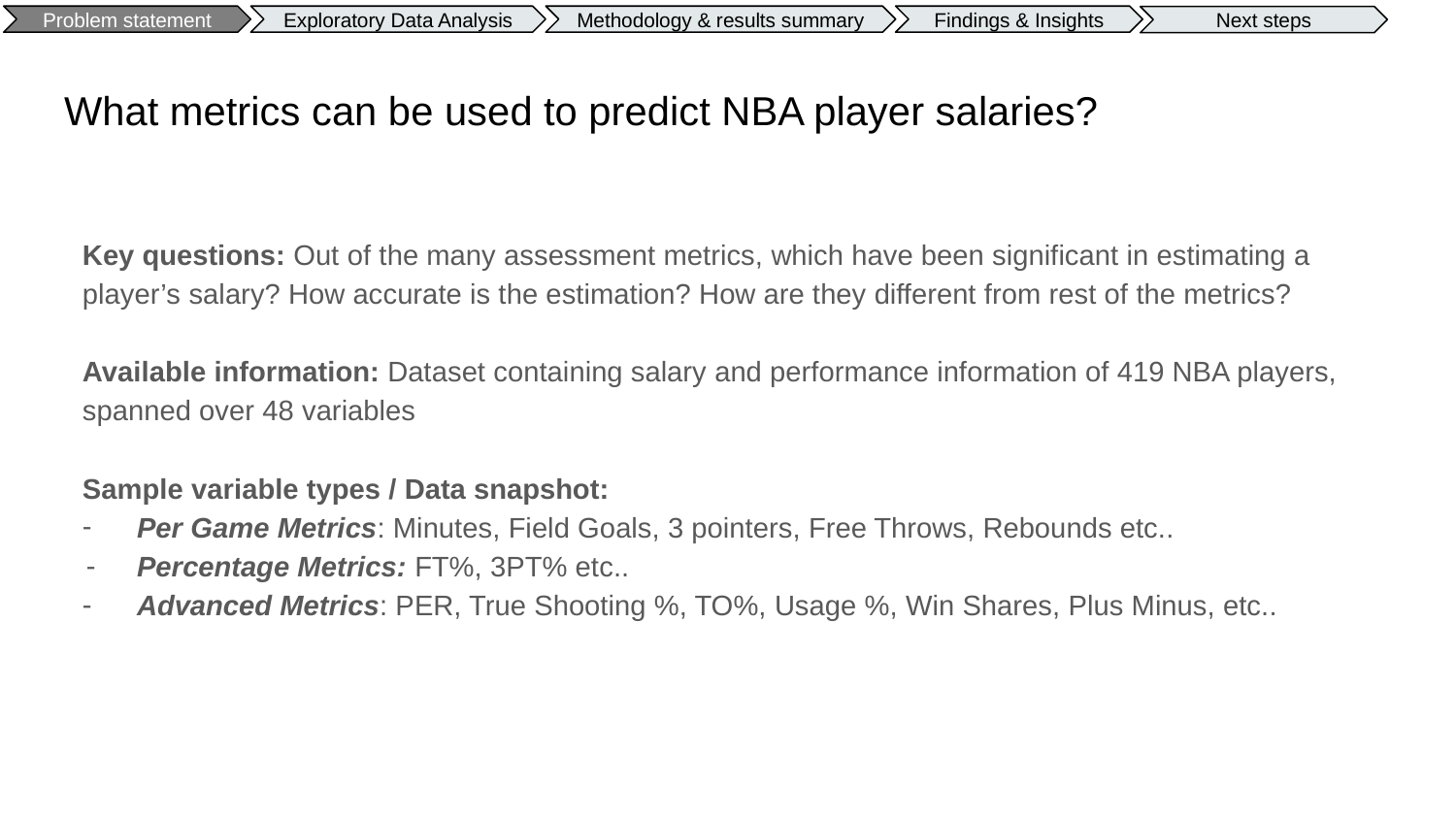

Findings & Insights
Methodology & results summary
Exploratory Data Analysis
Problem statement
Next steps
# What metrics can be used to predict NBA player salaries?

Key questions: Out of the many assessment metrics, which have been significant in estimating a player’s salary? How accurate is the estimation? How are they different from rest of the metrics?

Available information: Dataset containing salary and performance information of 419 NBA players, spanned over 48 variables

Sample variable types / Data snapshot:
Per Game Metrics: Minutes, Field Goals, 3 pointers, Free Throws, Rebounds etc..
Percentage Metrics: FT%, 3PT% etc..
Advanced Metrics: PER, True Shooting %, TO%, Usage %, Win Shares, Plus Minus, etc..